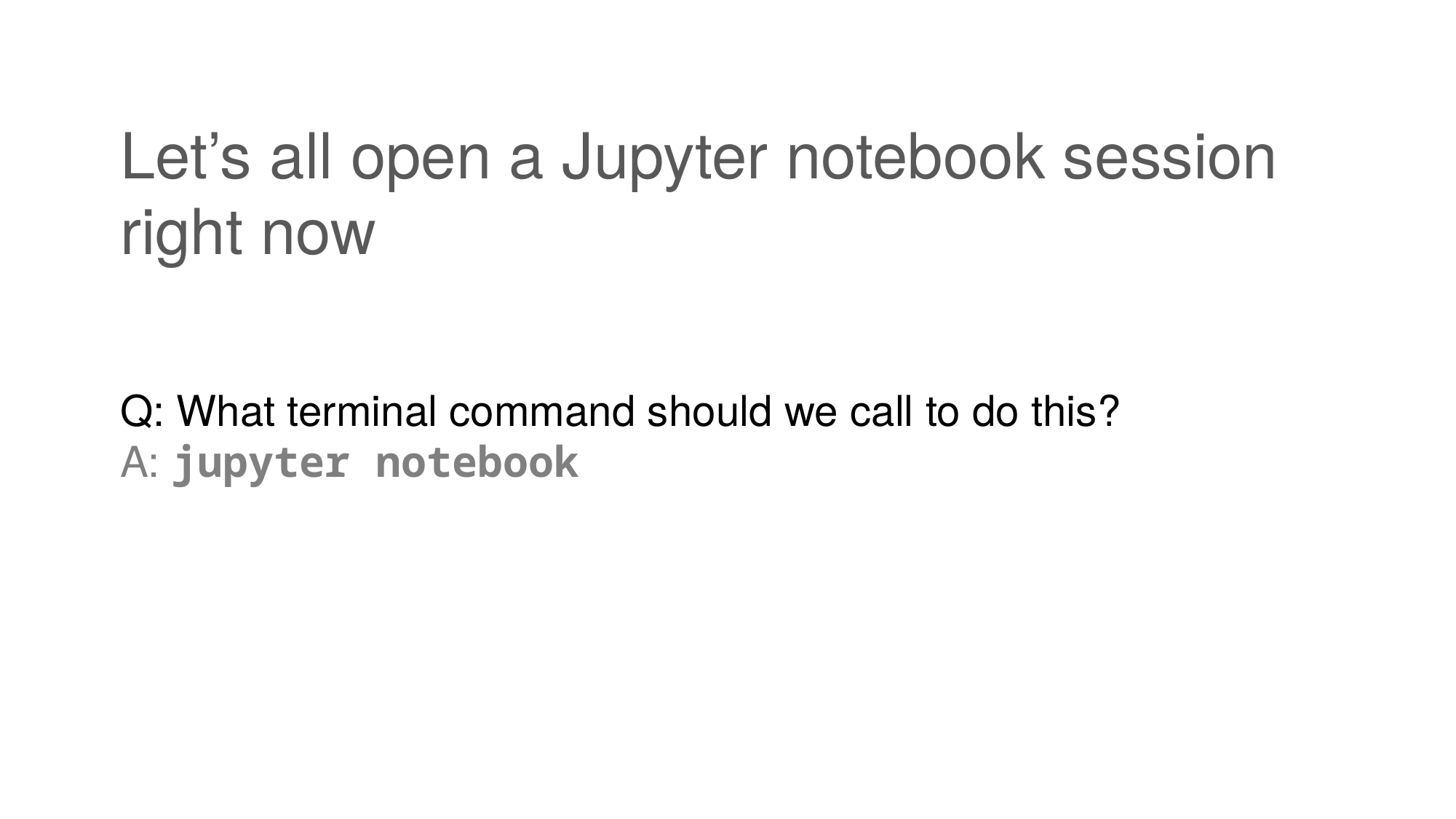

# Let’s all open a Jupyter notebook session right now

Q: What terminal command should we call to do this?
A: jupyter notebook